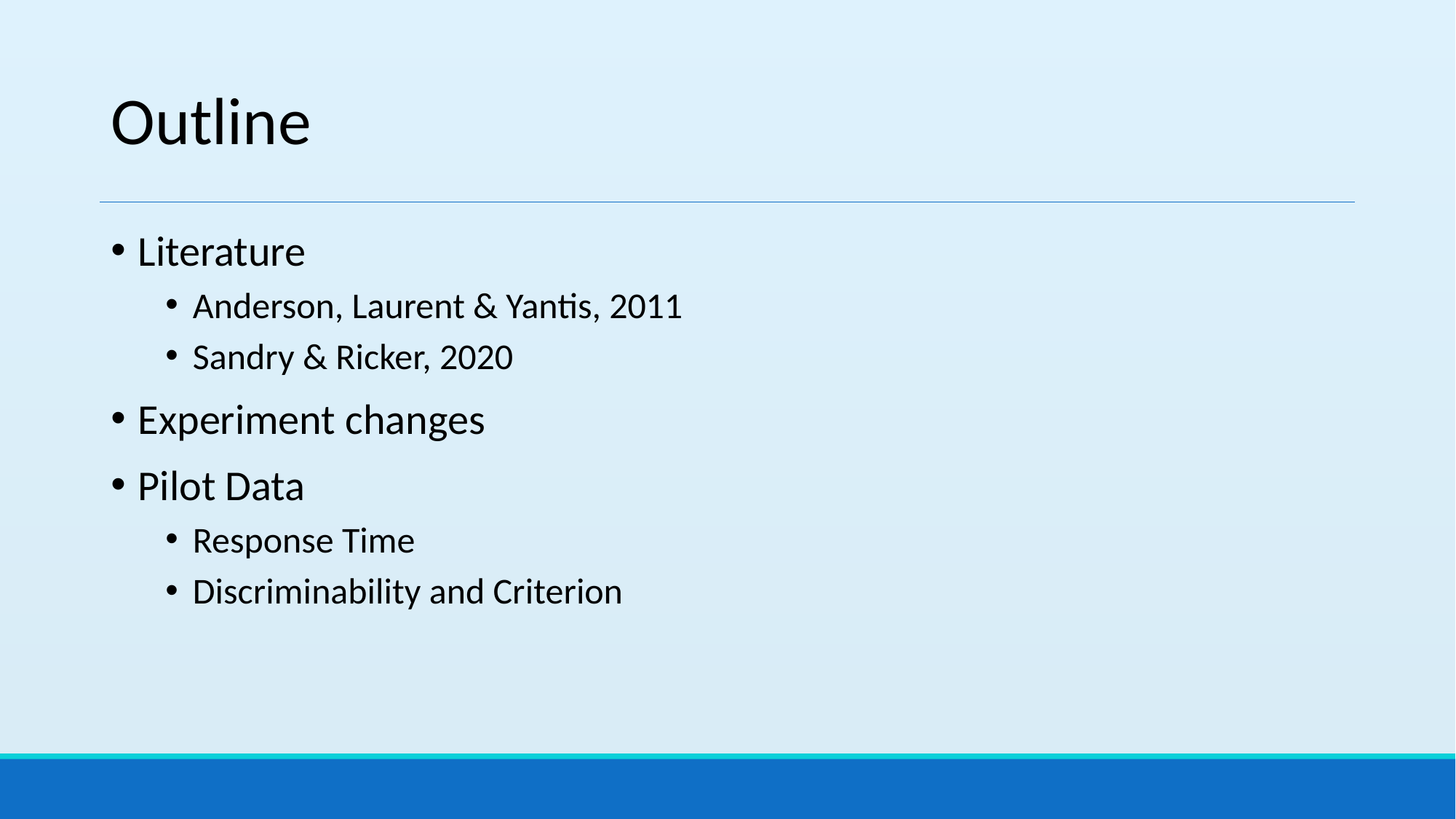

# Outline
Literature
Anderson, Laurent & Yantis, 2011
Sandry & Ricker, 2020
Experiment changes
Pilot Data
Response Time
Discriminability and Criterion